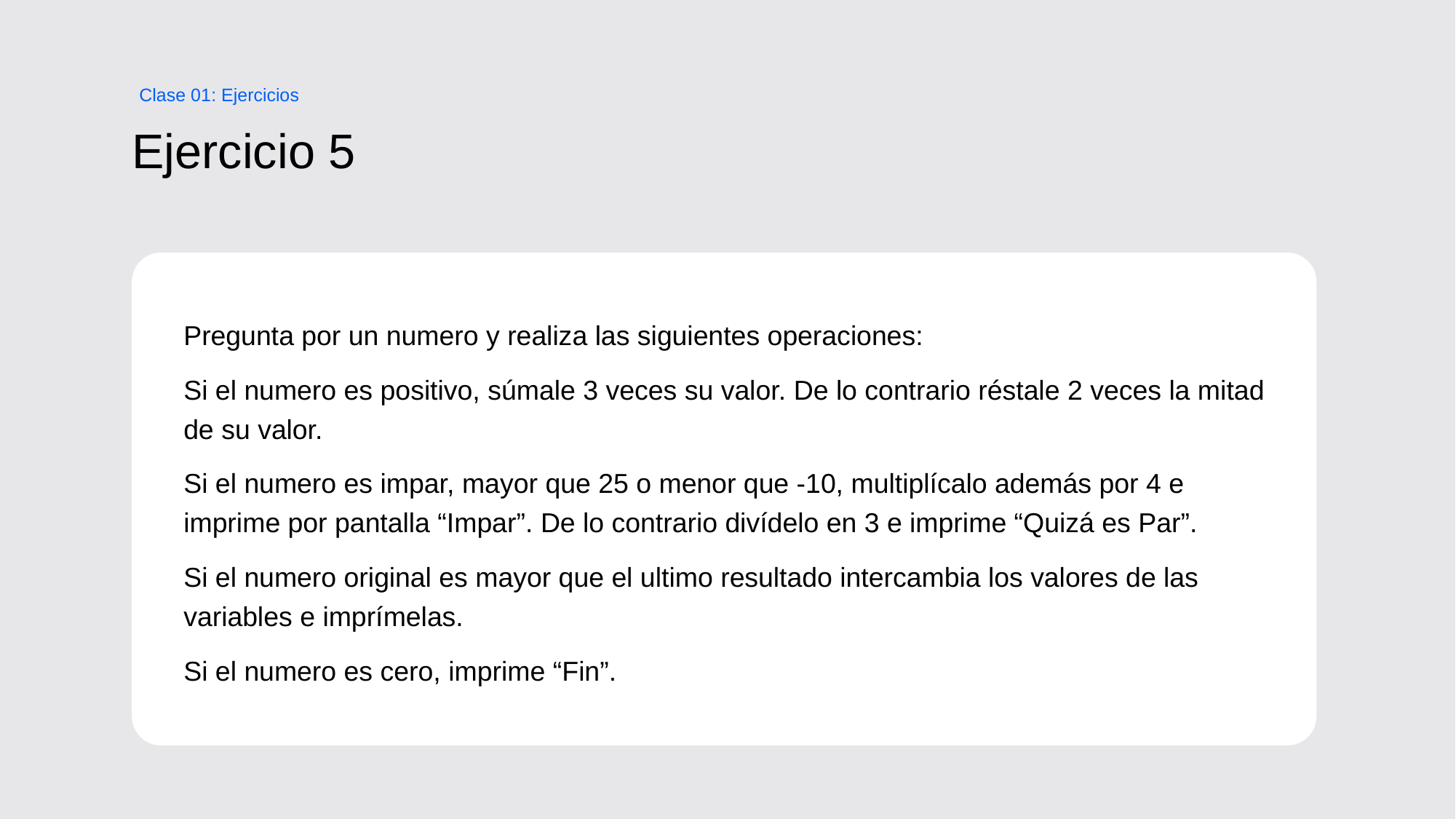

Clase 01: Ejercicios
# Ejercicio 5
Pregunta por un numero y realiza las siguientes operaciones:
Si el numero es positivo, súmale 3 veces su valor. De lo contrario réstale 2 veces la mitad de su valor.
Si el numero es impar, mayor que 25 o menor que -10, multiplícalo además por 4 e imprime por pantalla “Impar”. De lo contrario divídelo en 3 e imprime “Quizá es Par”.
Si el numero original es mayor que el ultimo resultado intercambia los valores de las variables e imprímelas.
Si el numero es cero, imprime “Fin”.